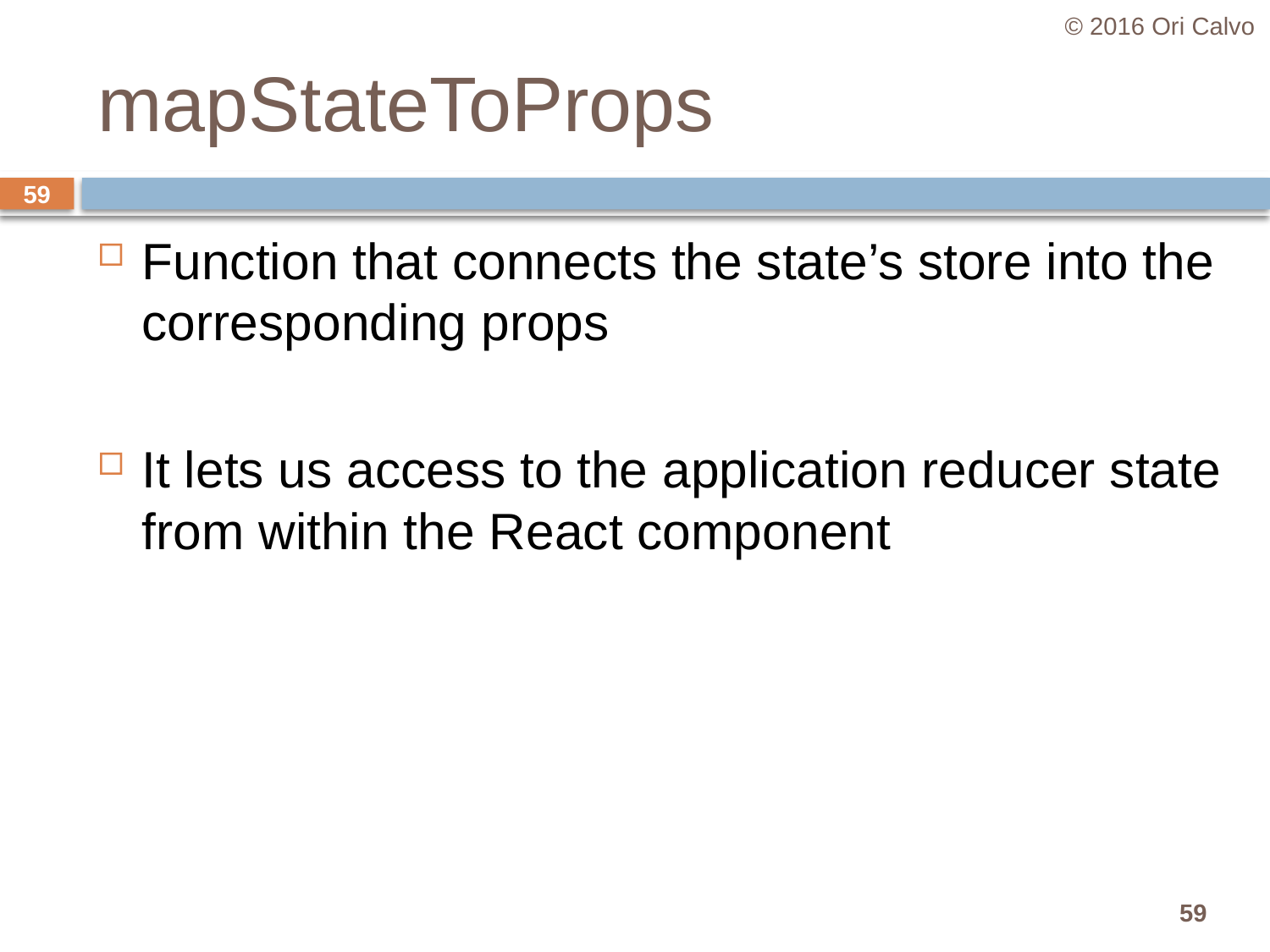

© 2016 Ori Calvo
# mapStateToProps
59
Function that connects the state’s store into the corresponding props

It lets us access to the application reducer state from within the React component